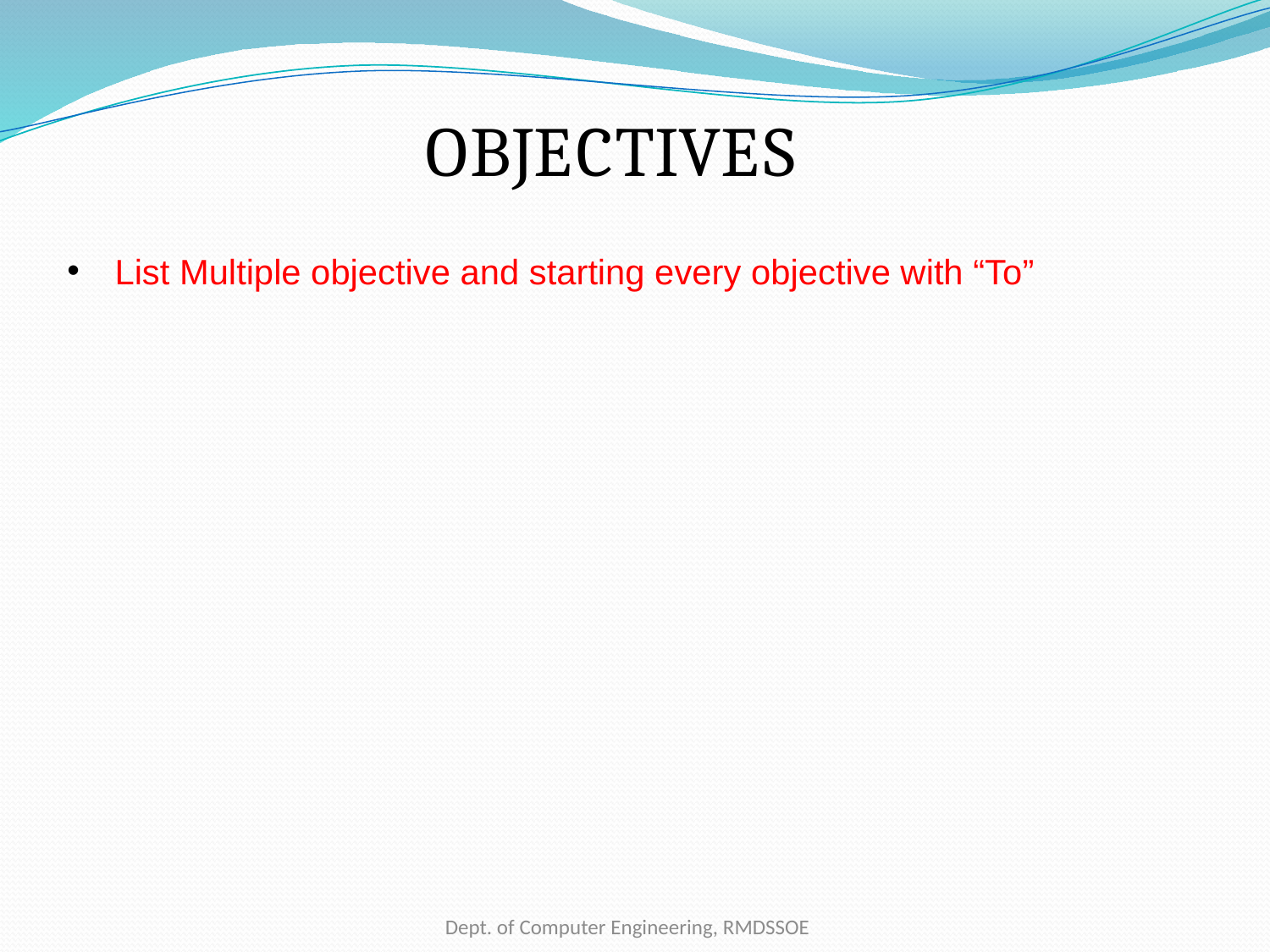

OBJECTIVES

List Multiple objective and starting every objective with “To”

Dept. of Computer Engineering, RMDSSOE